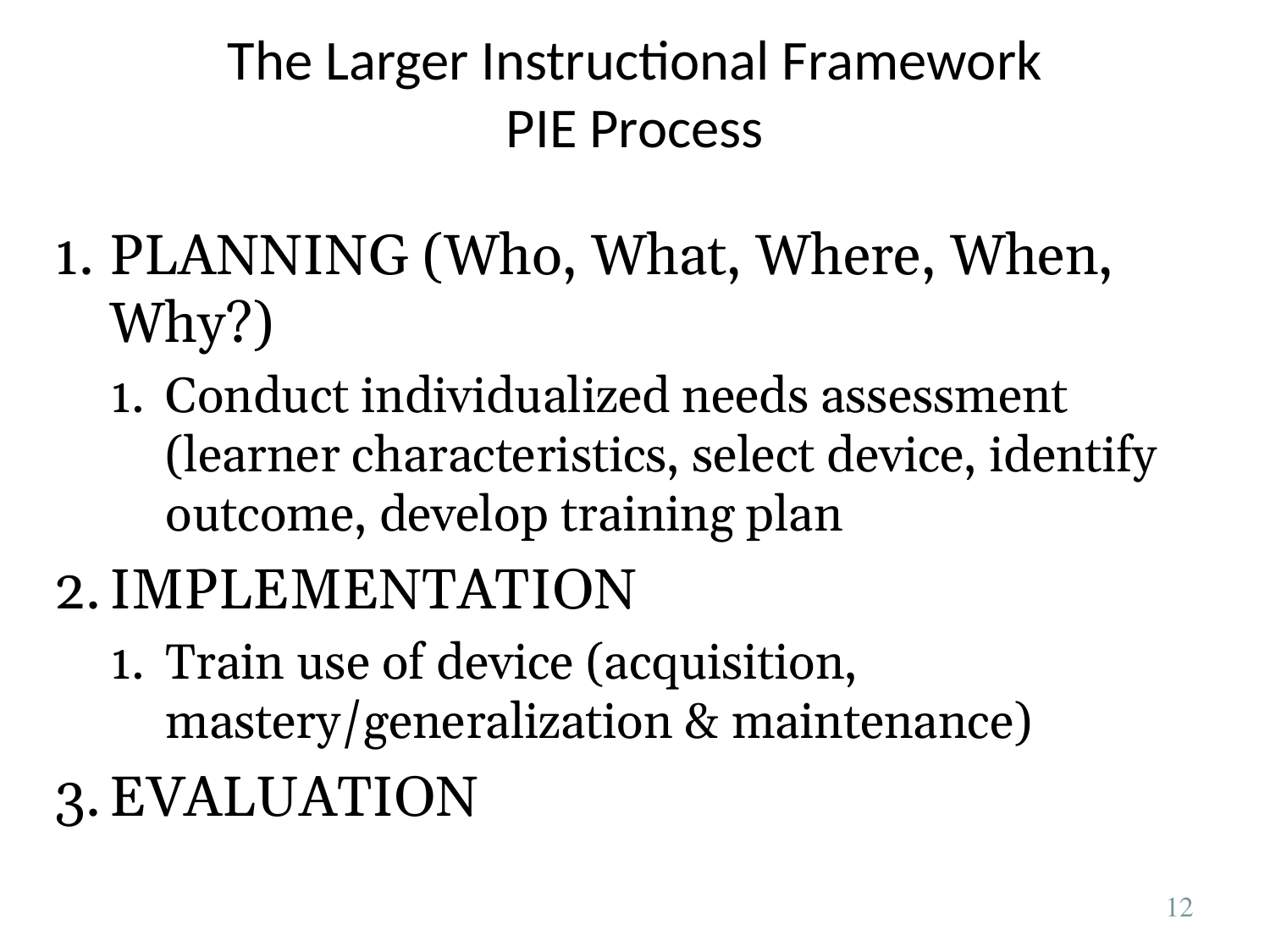

# The Larger Instructional Framework PIE Process
PLANNING (Who, What, Where, When, Why?)
Conduct individualized needs assessment (learner characteristics, select device, identify outcome, develop training plan
IMPLEMENTATION
Train use of device (acquisition, mastery/generalization & maintenance)
EVALUATION
12